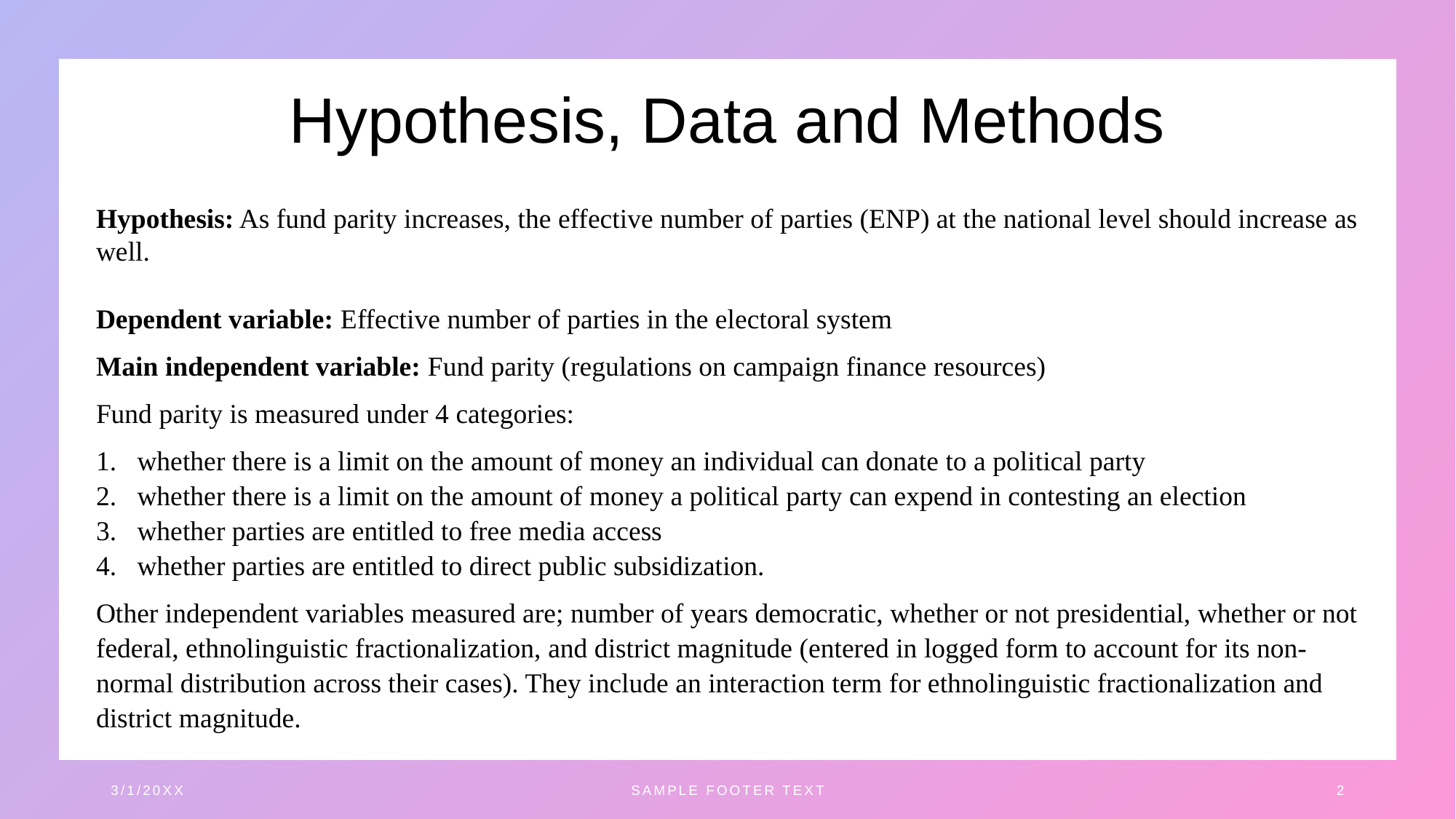

# Hypothesis, Data and Methods
Hypothesis: As fund parity increases, the effective number of parties (ENP) at the national level should increase as well.

Dependent variable: Effective number of parties in the electoral system
Main independent variable: Fund parity (regulations on campaign finance resources)
Fund parity is measured under 4 categories:
whether there is a limit on the amount of money an individual can donate to a political party
whether there is a limit on the amount of money a political party can expend in contesting an election
whether parties are entitled to free media access
whether parties are entitled to direct public subsidization.
Other independent variables measured are; number of years democratic, whether or not presidential, whether or not federal, ethnolinguistic fractionalization, and district magnitude (entered in logged form to account for its non-normal distribution across their cases). They include an interaction term for ethnolinguistic fractionalization and district magnitude.

3/1/20XX
SAMPLE FOOTER TEXT
2